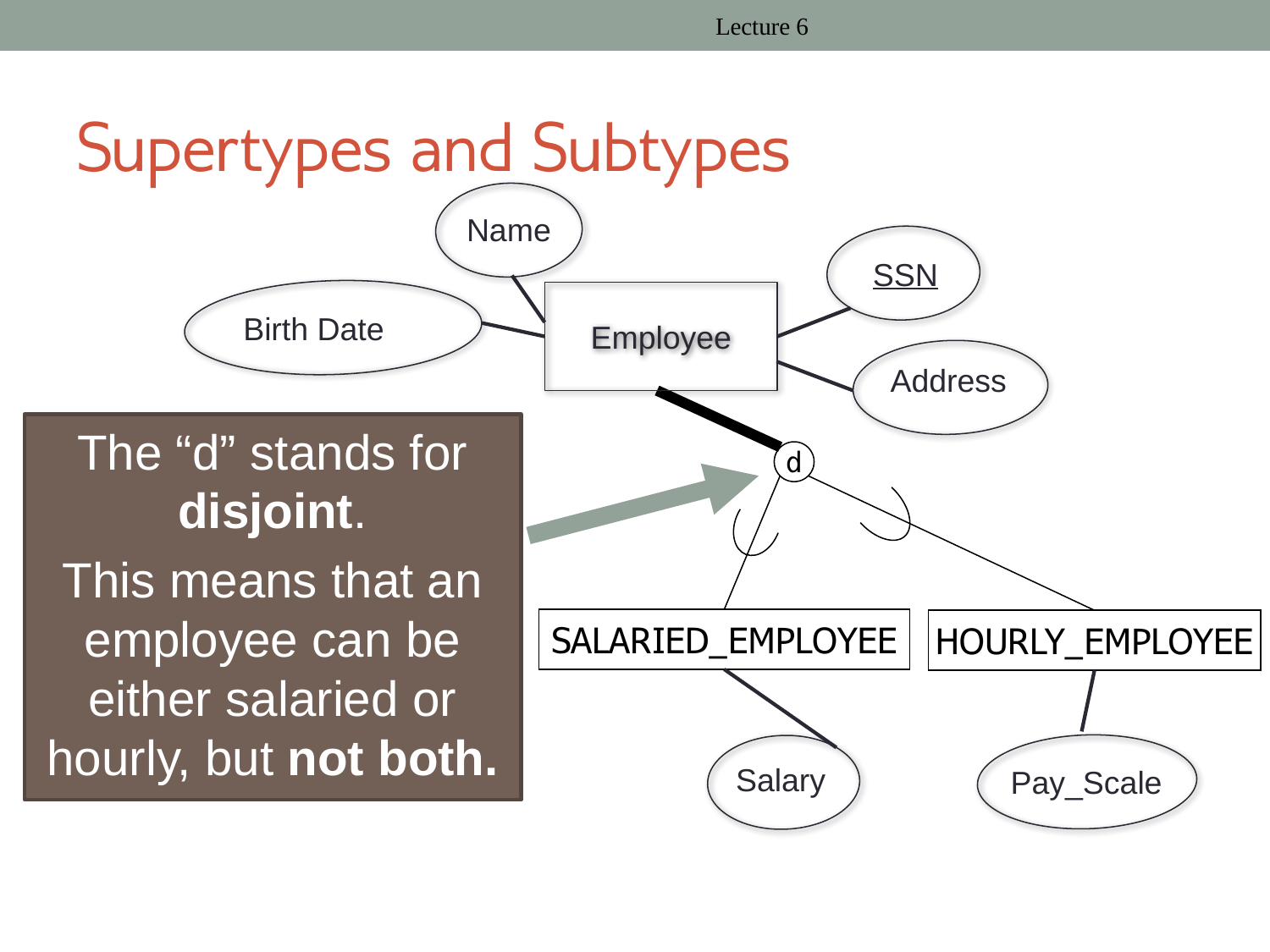

Lecture 6
# Supertypes and Subtypes

Name

SSN

Employee
Birth Date

Address

The “d” stands for disjoint.
This means that an employee can be either salaried or hourly, but not both.
d

SALARIED_EMPLOYEE
HOURLY_EMPLOYEE

Pay_Scale

Salary